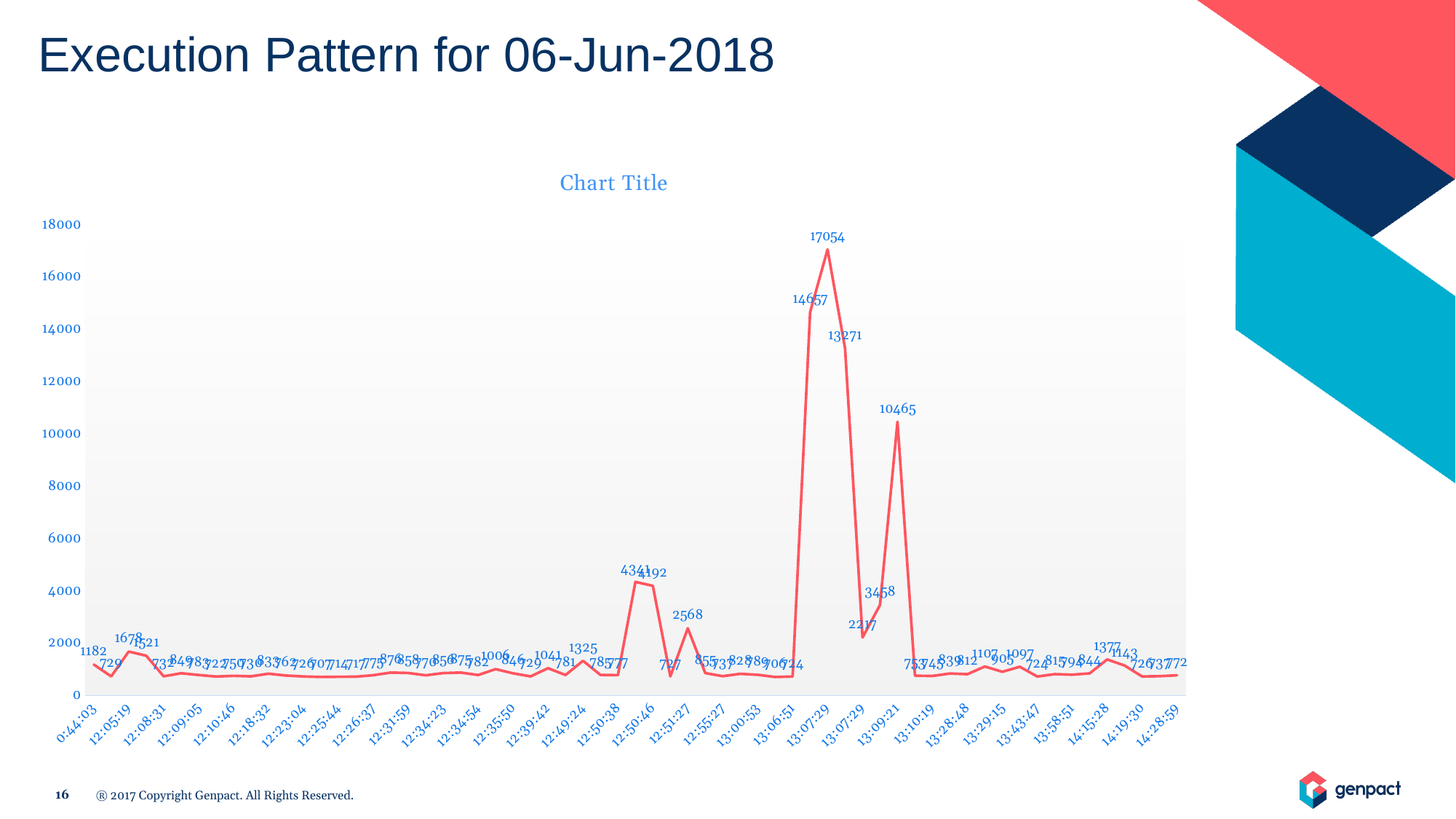

Execution Pattern for 06-Jun-2018

### Chart:

| Category |  |
|---|---|
| 3.0590277777777775E-2 | 1182.0 |
| 3.2094907407407412E-2 | 729.0 |
| 0.50369212962962961 | 1678.0 |
| 0.50540509259259259 | 1521.0 |
| 0.50591435185185185 | 732.0 |
| 0.50621527777777775 | 849.0 |
| 0.50630787037037039 | 783.0 |
| 0.5067476851851852 | 722.0 |
| 0.50747685185185187 | 750.0 |
| 0.5095601851851852 | 730.0 |
| 0.51287037037037042 | 833.0 |
| 0.51474537037037038 | 762.0 |
| 0.51601851851851854 | 726.0 |
| 0.51748842592592592 | 707.0 |
| 0.51787037037037031 | 714.0 |
| 0.51840277777777777 | 717.0 |
| 0.51848379629629626 | 775.0 |
| 0.51893518518518522 | 876.0 |
| 0.52221064814814822 | 858.0 |
| 0.52251157407407411 | 770.0 |
| 0.52387731481481481 | 856.0 |
| 0.5239583333333333 | 875.0 |
| 0.52423611111111112 | 782.0 |
| 0.52440972222222226 | 1006.0 |
| 0.52488425925925919 | 846.0 |
| 0.52737268518518521 | 729.0 |
| 0.52756944444444442 | 1041.0 |
| 0.53100694444444441 | 781.0 |
| 0.53430555555555559 | 1325.0 |
| 0.53505787037037034 | 785.0 |
| 0.53516203703703702 | 777.0 |
| 0.53525462962962966 | 4341.0 |
| 0.53525462962962966 | 4192.0 |
| 0.53565972222222225 | 727.0 |
| 0.5357291666666667 | 2568.0 |
| 0.53677083333333331 | 855.0 |
| 0.53850694444444447 | 737.0 |
| 0.53870370370370368 | 828.0 |
| 0.54228009259259258 | 789.0 |
| 0.54228009259259258 | 706.0 |
| 0.54642361111111104 | 724.0 |
| 0.54679398148148151 | 14657.0 |
| 0.54686342592592596 | 17054.0 |
| 0.54686342592592596 | 13271.0 |
| 0.54686342592592596 | 2217.0 |
| 0.54799768518518521 | 3458.0 |
| 0.5481597222222222 | 10465.0 |
| 0.54847222222222225 | 753.0 |
| 0.54883101851851845 | 745.0 |
| 0.55407407407407405 | 839.0 |
| 0.56166666666666665 | 812.0 |
| 0.56188657407407405 | 1107.0 |
| 0.5619791666666667 | 905.0 |
| 0.56410879629629629 | 1097.0 |
| 0.57207175925925924 | 724.0 |
| 0.57208333333333339 | 815.0 |
| 0.58253472222222225 | 794.0 |
| 0.59406250000000005 | 844.0 |
| 0.59407407407407409 | 1377.0 |
| 0.59687499999999993 | 1143.0 |
| 0.59687499999999993 | 726.0 |
| 0.59771990740740744 | 737.0 |
| 0.60346064814814815 | 772.0 |